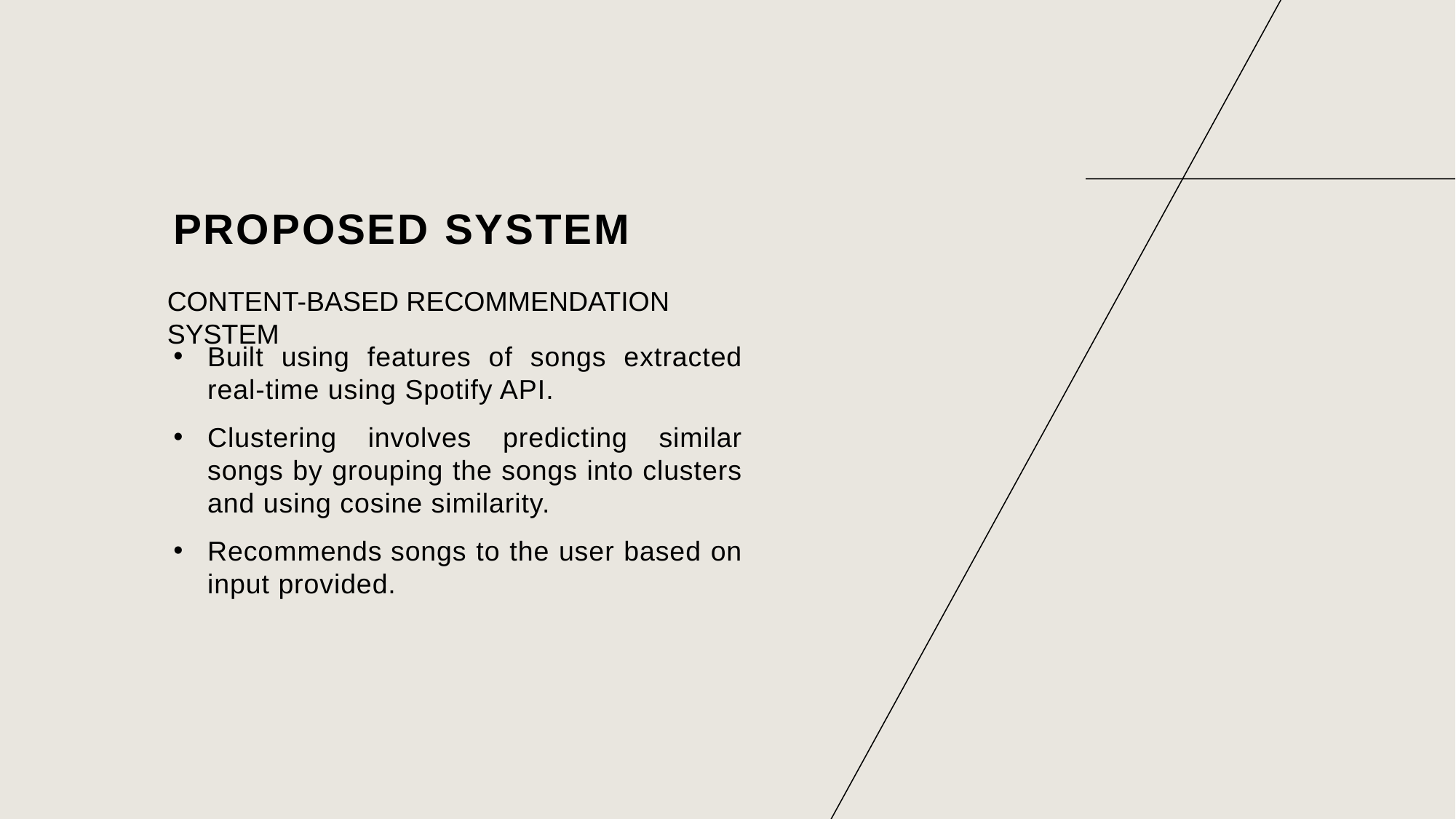

Proposed system
CONTENT-BASED RECOMMENDATION SYSTEM
Built using features of songs extracted real-time using Spotify API.
Clustering involves predicting similar songs by grouping the songs into clusters and using cosine similarity.
Recommends songs to the user based on input provided.